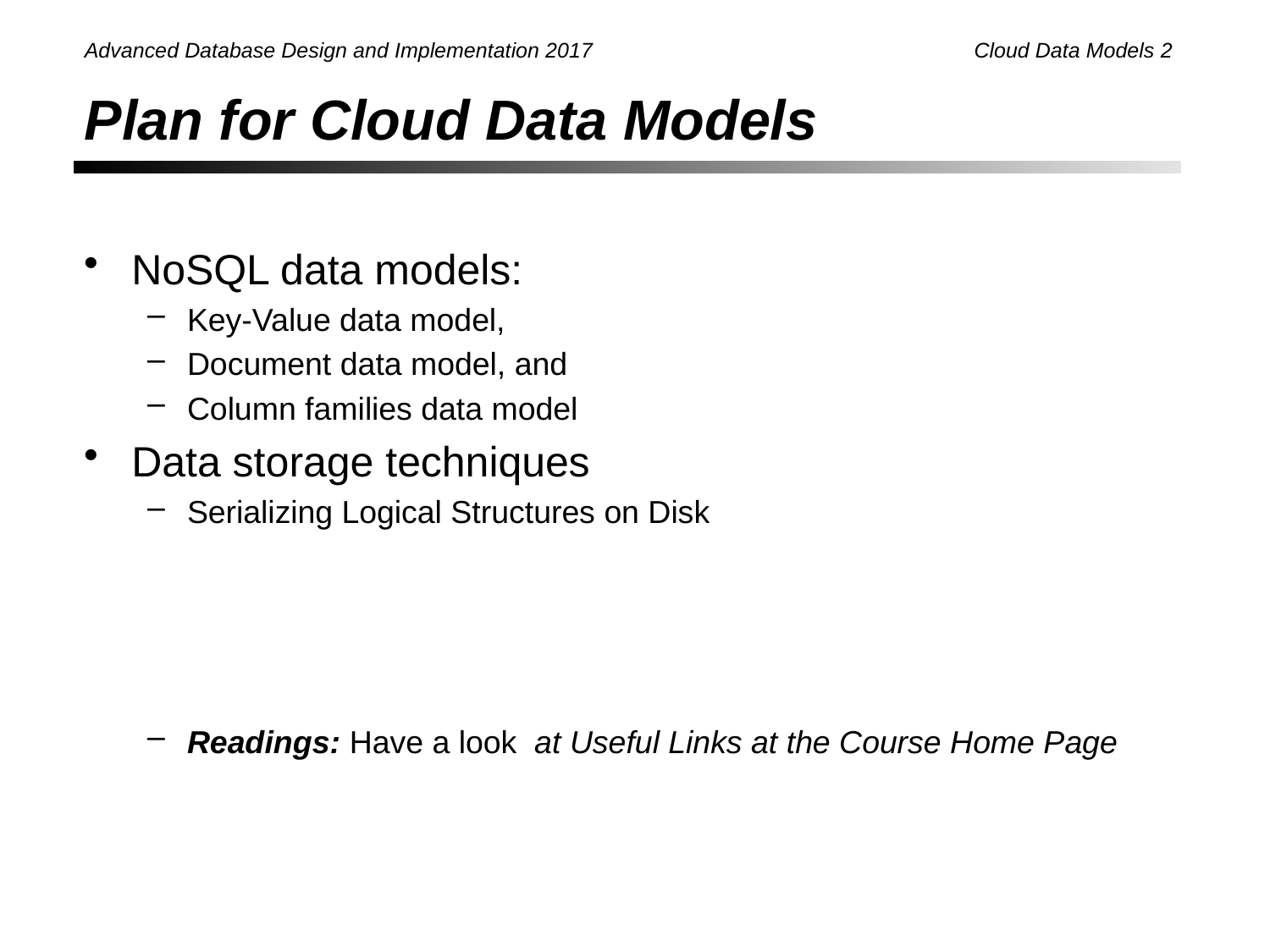

# Plan for Cloud Data Models
NoSQL data models:
Key-Value data model,
Document data model, and
Column families data model
Data storage techniques
Serializing Logical Structures on Disk

Readings: Have a look  at Useful Links at the Course Home Page